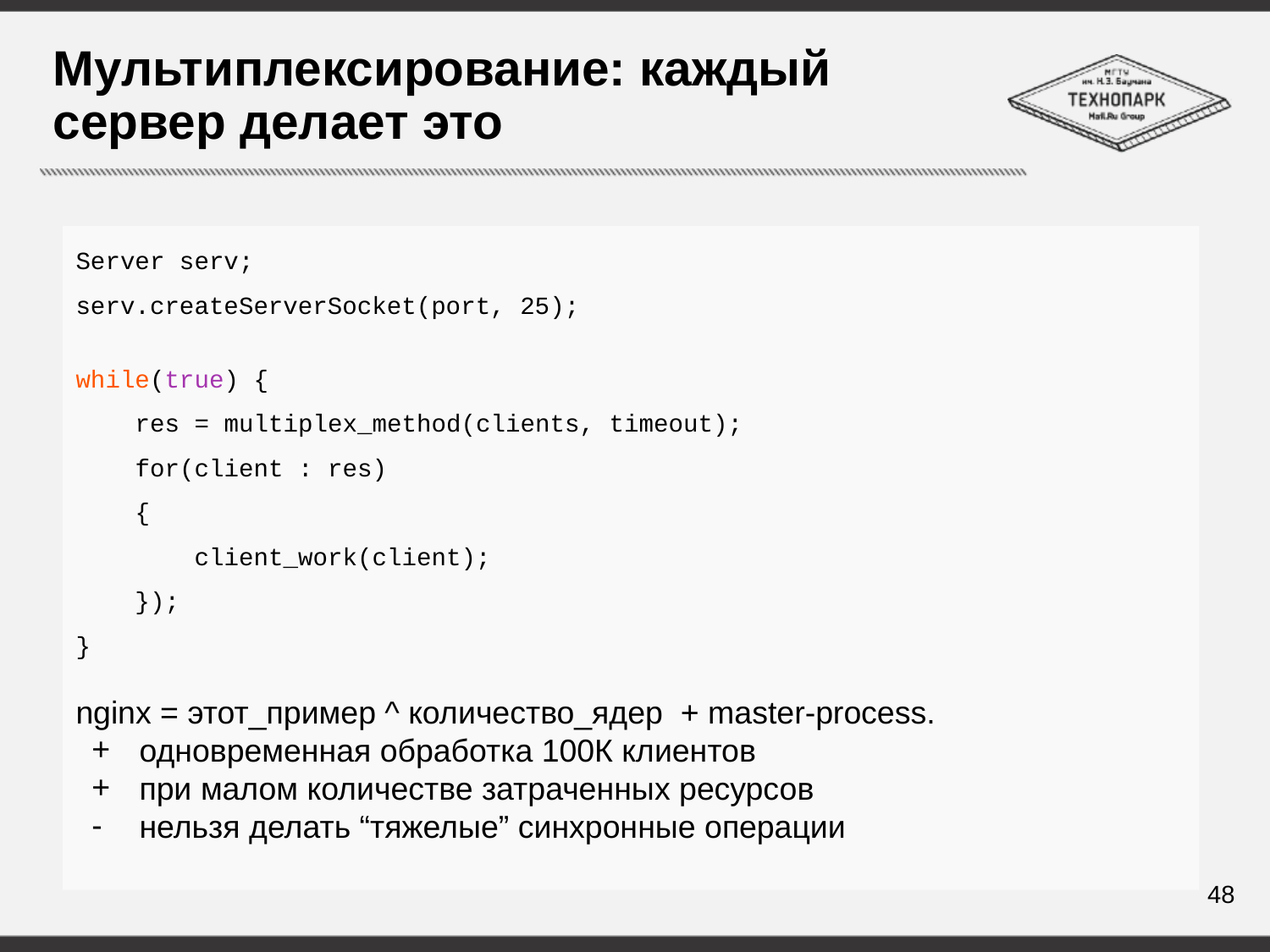

# Мультиплексирование: каждый сервер делает это
Server serv;
serv.createServerSocket(port, 25);
while(true) {
    res = multiplex_method(clients, timeout);
    for(client : res)
    {
        client_work(client);
    });
}

nginx = этот_пример ^ количество_ядер  + master-process.
одновременная обработка 100К клиентов
при малом количестве затраченных ресурсов
нельзя делать “тяжелые” синхронные операции
48